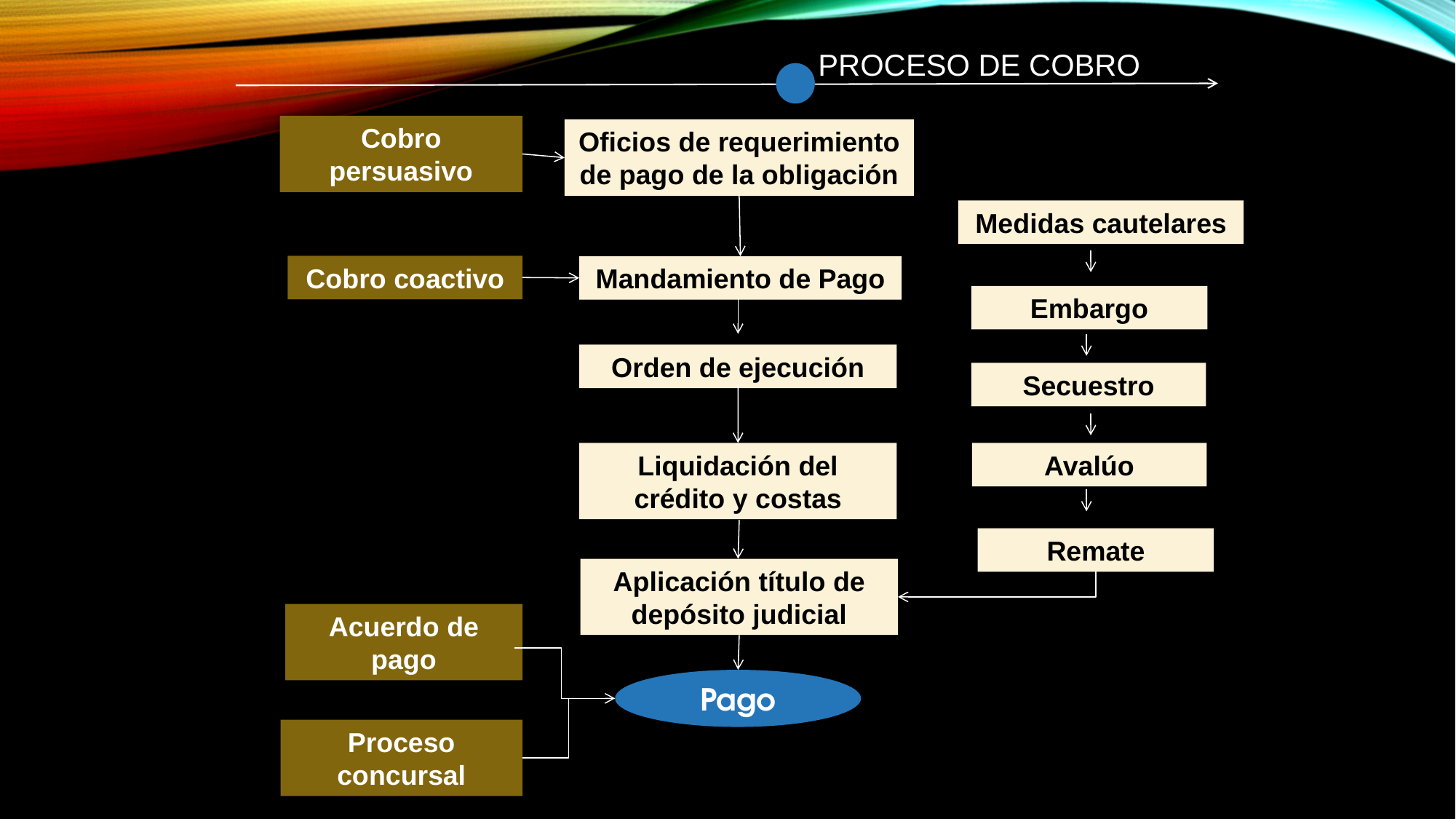

PROCESO DE COBRO

Cobro persuasivo
Oficios de requerimiento de pago de la obligación
Medidas cautelares
Cobro coactivo
Mandamiento de Pago
Embargo
Orden de ejecución
Secuestro
Avalúo
Liquidación del crédito y costas
Remate
Aplicación título de depósito judicial
Acuerdo de pago
Pago
Proceso concursal